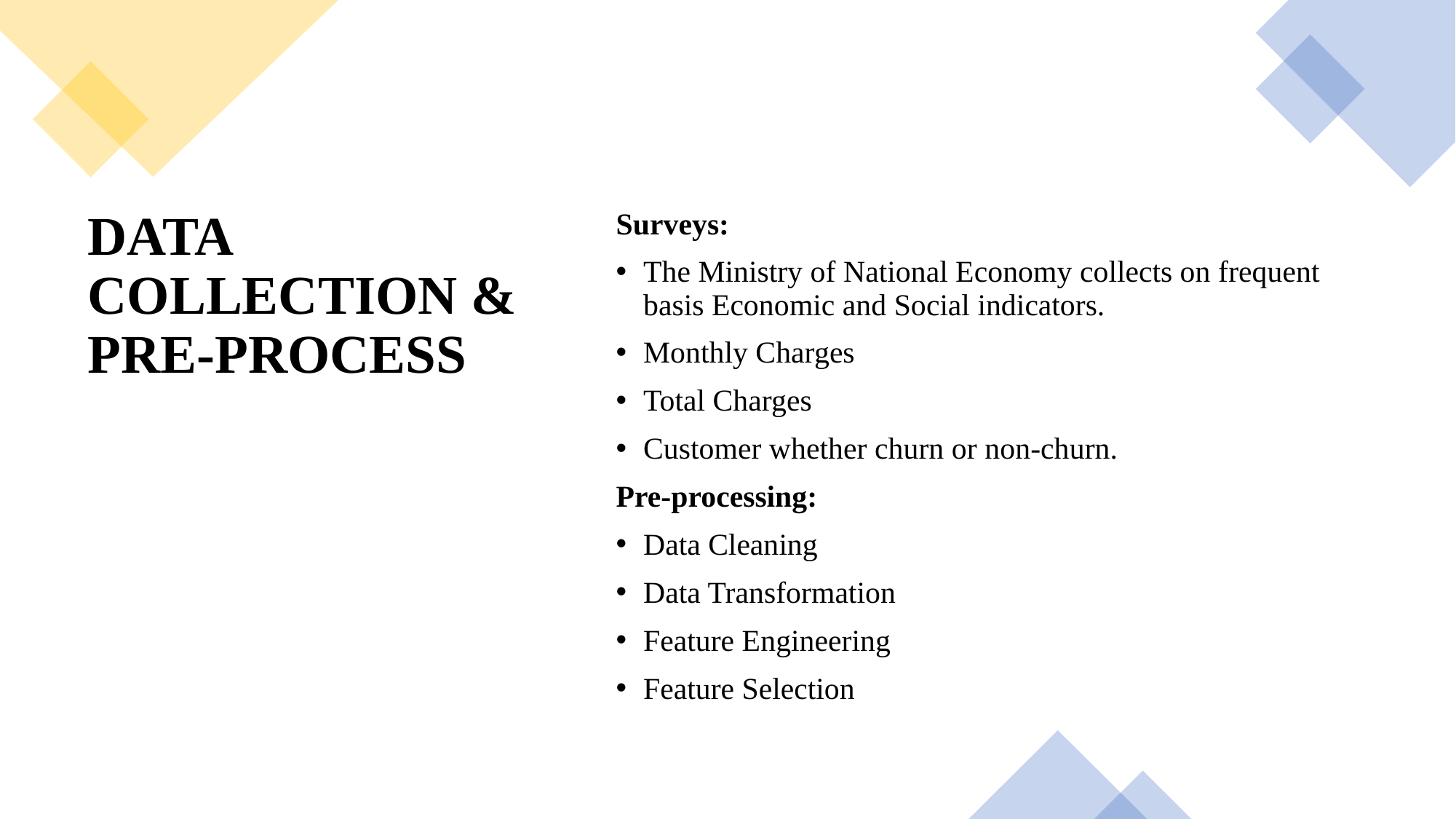

Surveys:
The Ministry of National Economy collects on frequent basis Economic and Social indicators.
Monthly Charges
Total Charges
Customer whether churn or non-churn.
Pre-processing:
Data Cleaning
Data Transformation
Feature Engineering
Feature Selection

# DATA COLLECTION & PRE-PROCESS